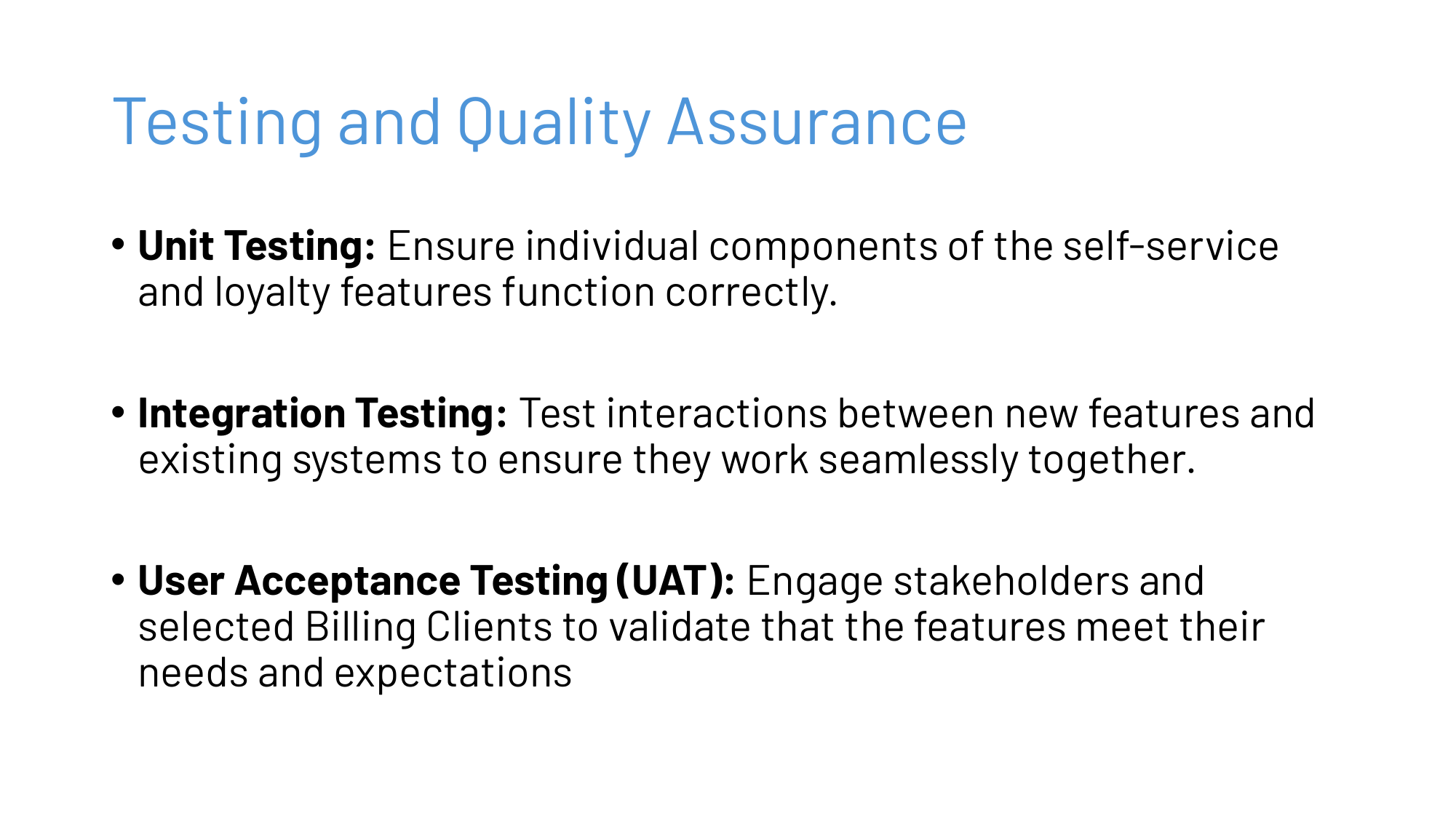

# Testing and Quality Assurance
Unit Testing: Ensure individual components of the self-service and loyalty features function correctly.

Integration Testing: Test interactions between new features and existing systems to ensure they work seamlessly together.

User Acceptance Testing (UAT): Engage stakeholders and selected Billing Clients to validate that the features meet their needs and expectations